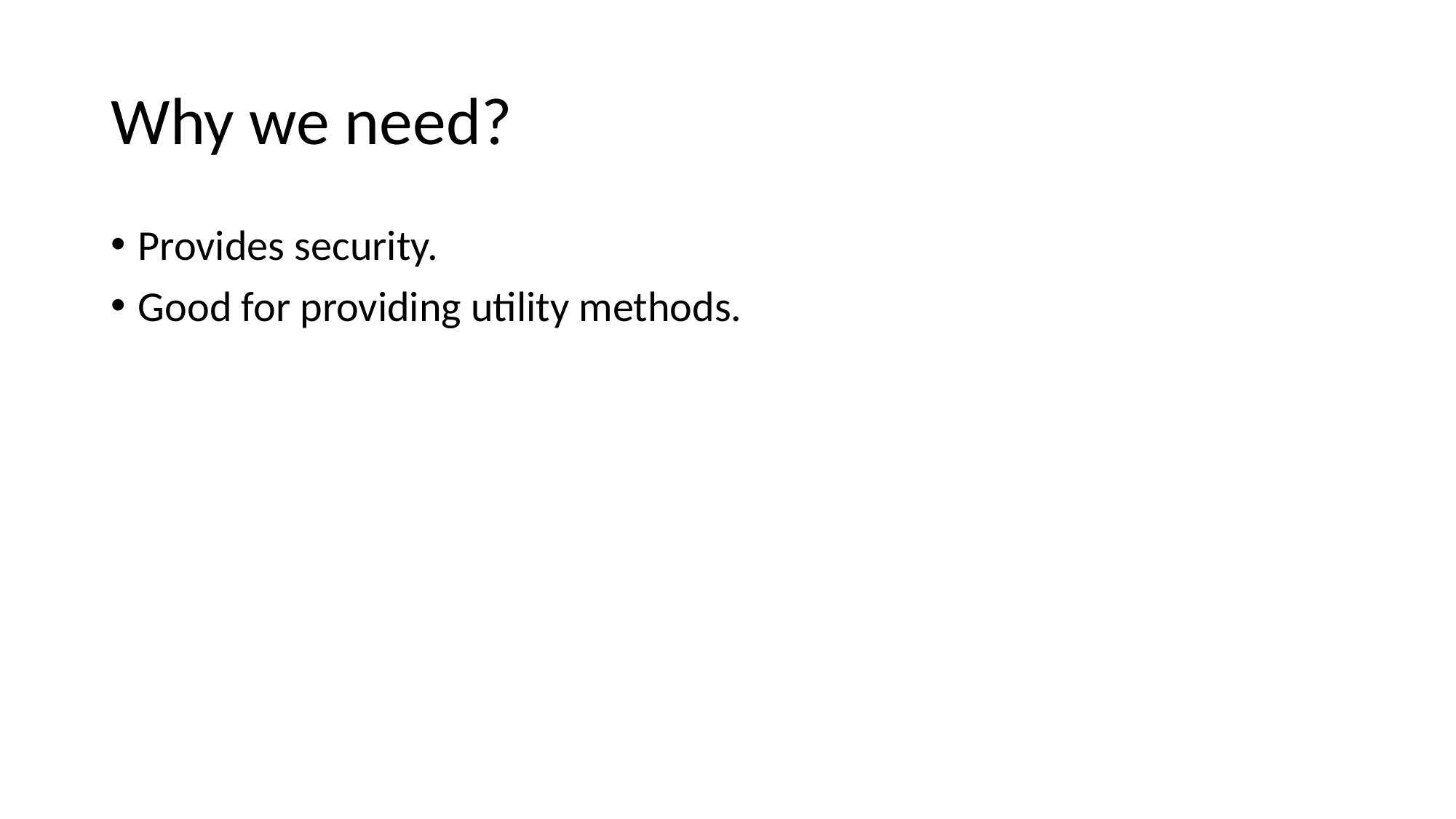

# Why we need?
Provides security.
Good for providing utility methods.